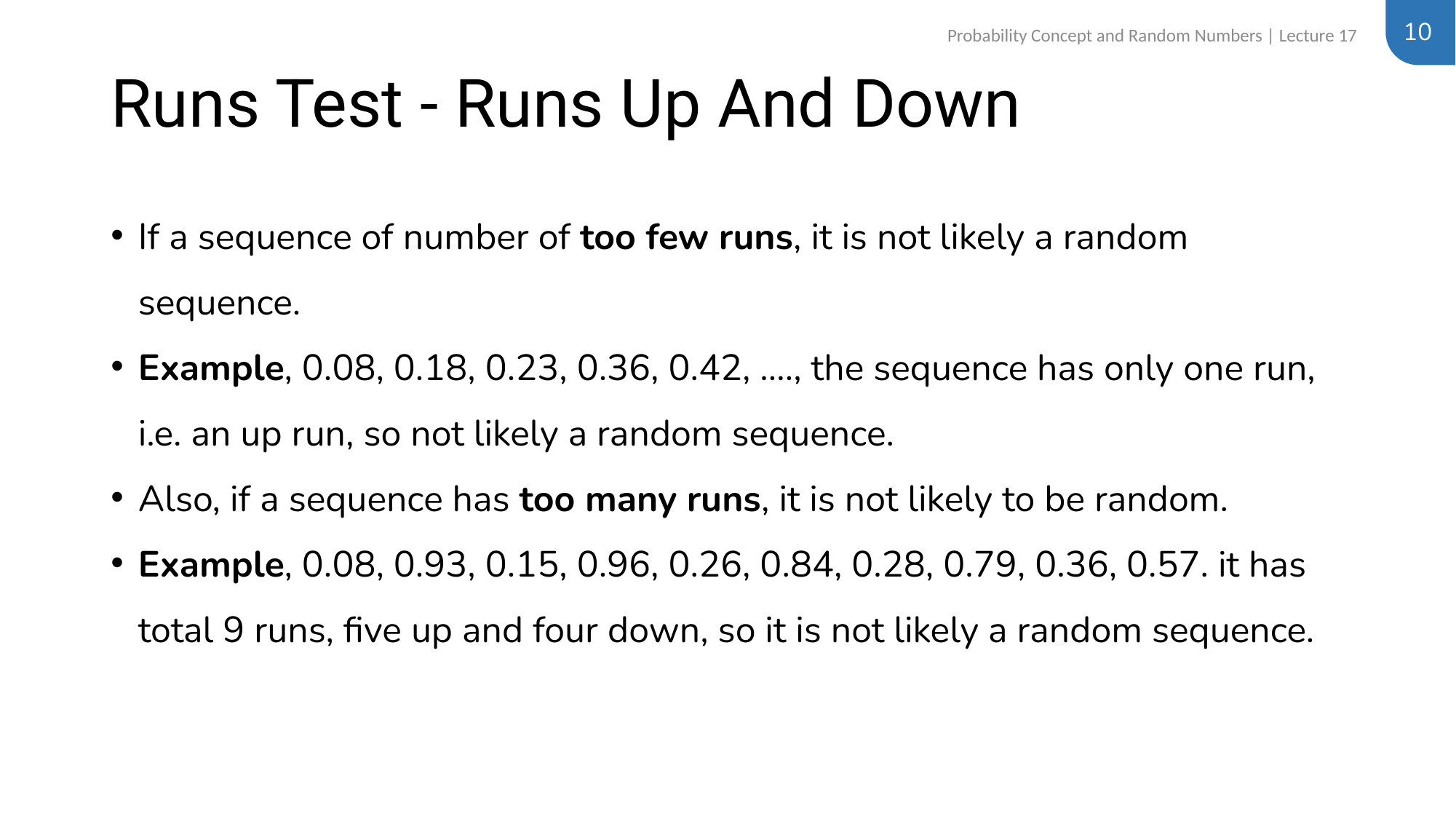

10
Probability Concept and Random Numbers | Lecture 17
# Runs Test - Runs Up And Down
If a sequence of number of too few runs, it is not likely a random sequence.
Example, 0.08, 0.18, 0.23, 0.36, 0.42, …., the sequence has only one run, i.e. an up run, so not likely a random sequence.
Also, if a sequence has too many runs, it is not likely to be random.
Example, 0.08, 0.93, 0.15, 0.96, 0.26, 0.84, 0.28, 0.79, 0.36, 0.57. it has total 9 runs, five up and four down, so it is not likely a random sequence.